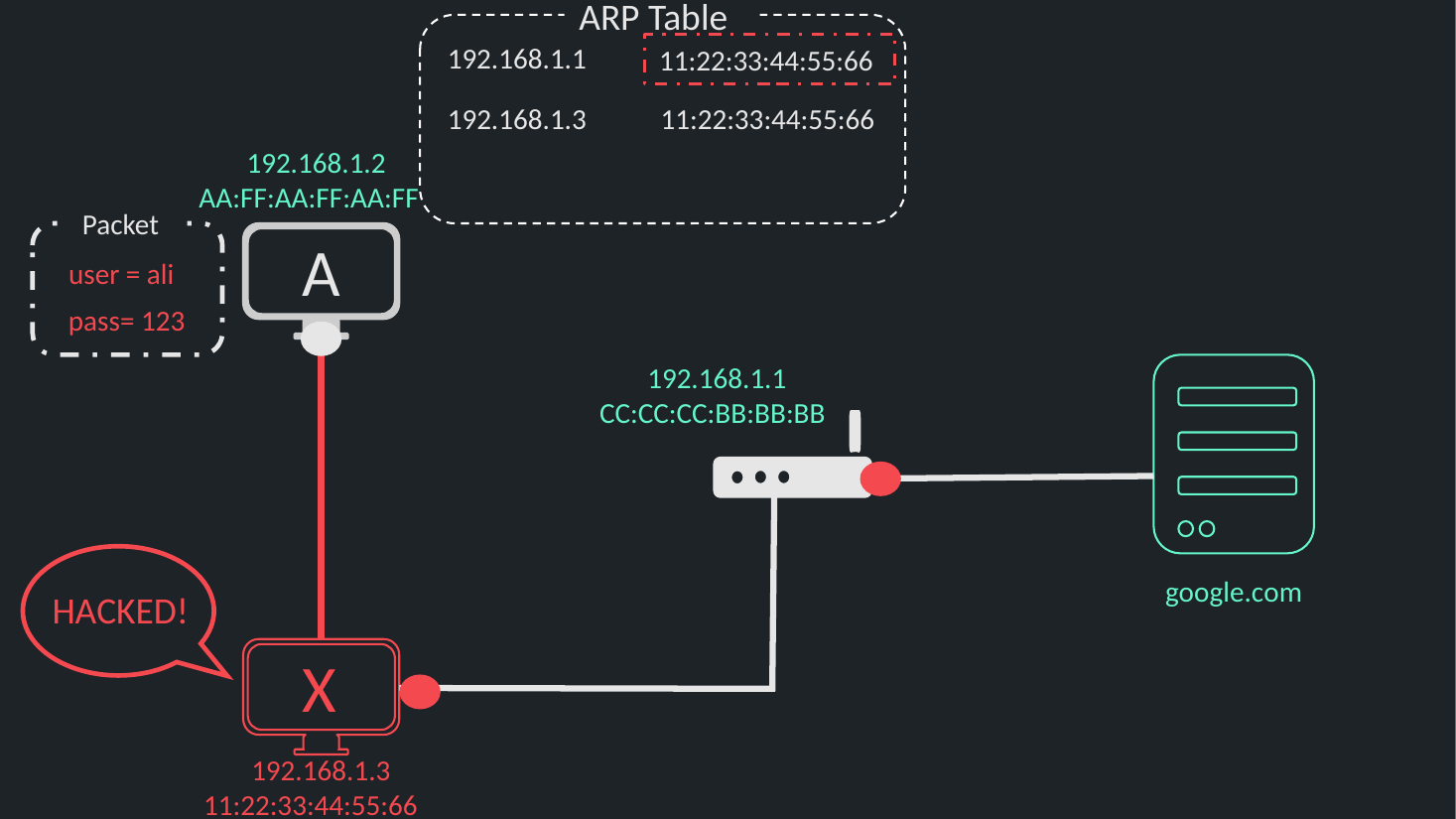

ARP Table

192.168.1.1                AA:FF:AA:FF:AA
11:22:33:44:55:66
192.168.1.3	          11:22:33:44:55:66

192.168.1.2
AA:FF:AA:FF:AA:FF
Packet
A

user = ali
pass= 123

192.168.1.1
CC:CC:CC:BB:BB:BB

google.com
HACKED!
X

192.168.1.3
11:22:33:44:55:66